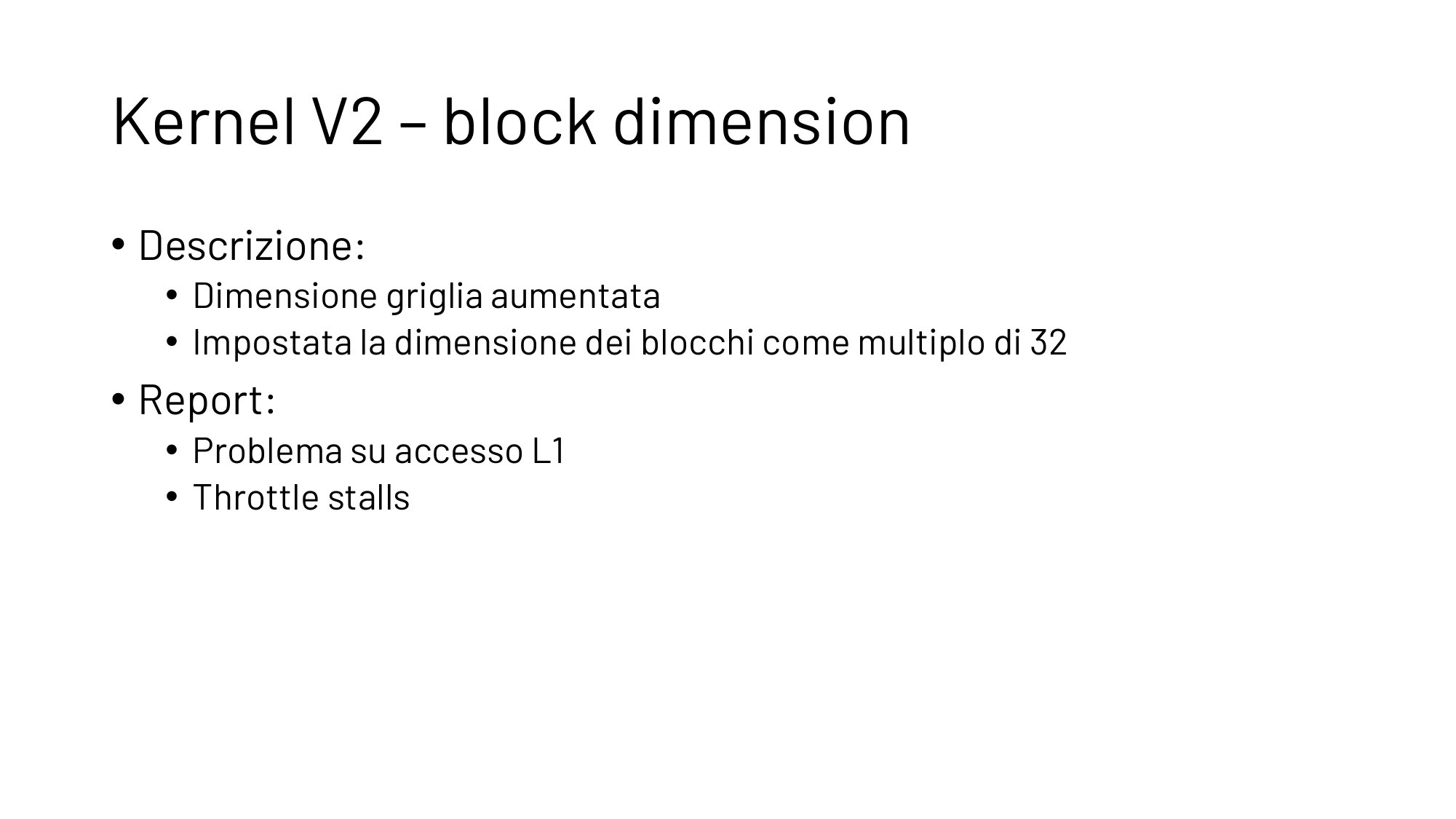

# Kernel V2 – block dimension
Descrizione:
Dimensione griglia aumentata
Impostata la dimensione dei blocchi come multiplo di 32
Report:
Problema su accesso L1
Throttle stalls